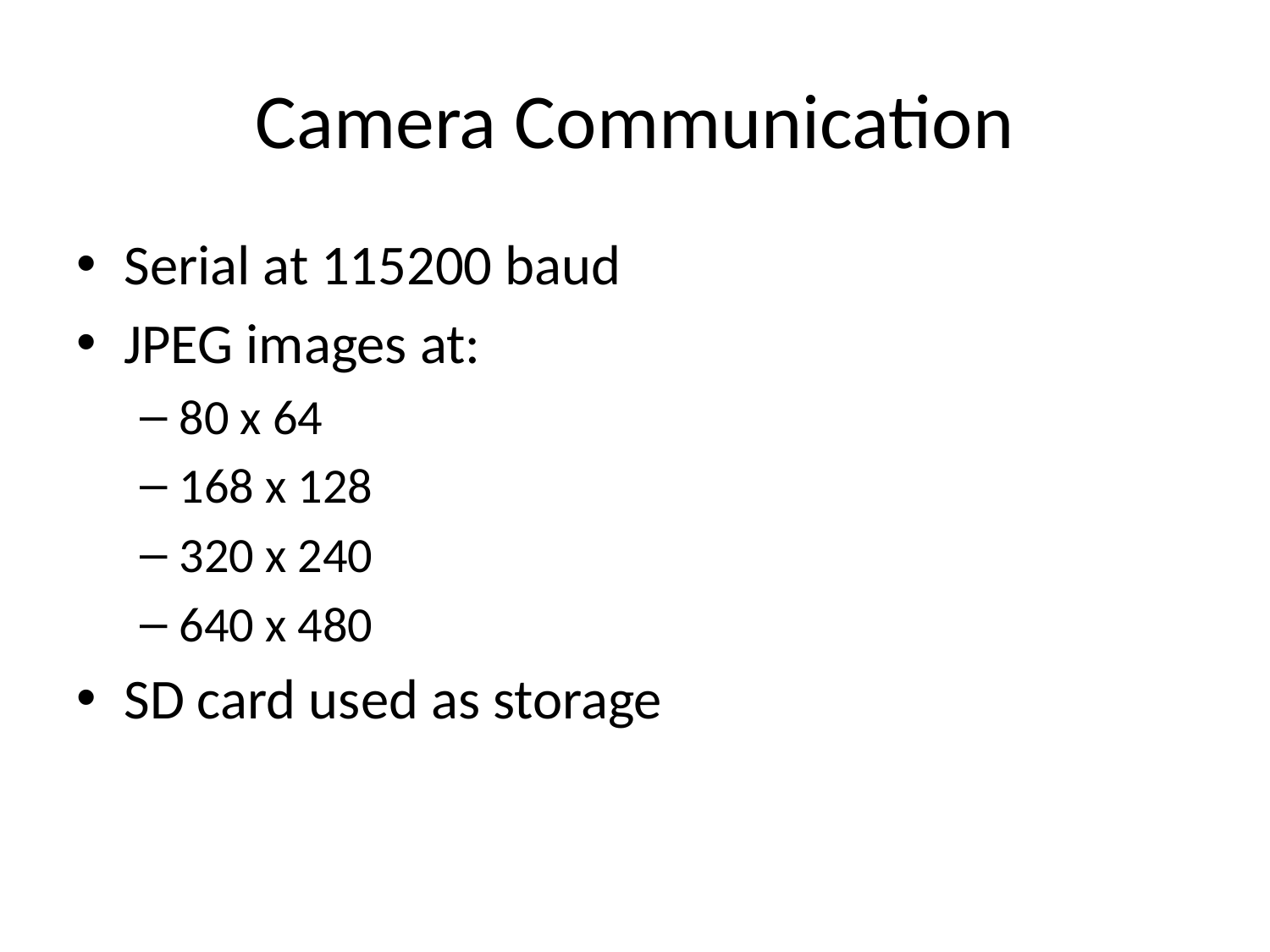

# Camera Communication
Serial at 115200 baud
JPEG images at:
80 x 64
168 x 128
320 x 240
640 x 480
SD card used as storage